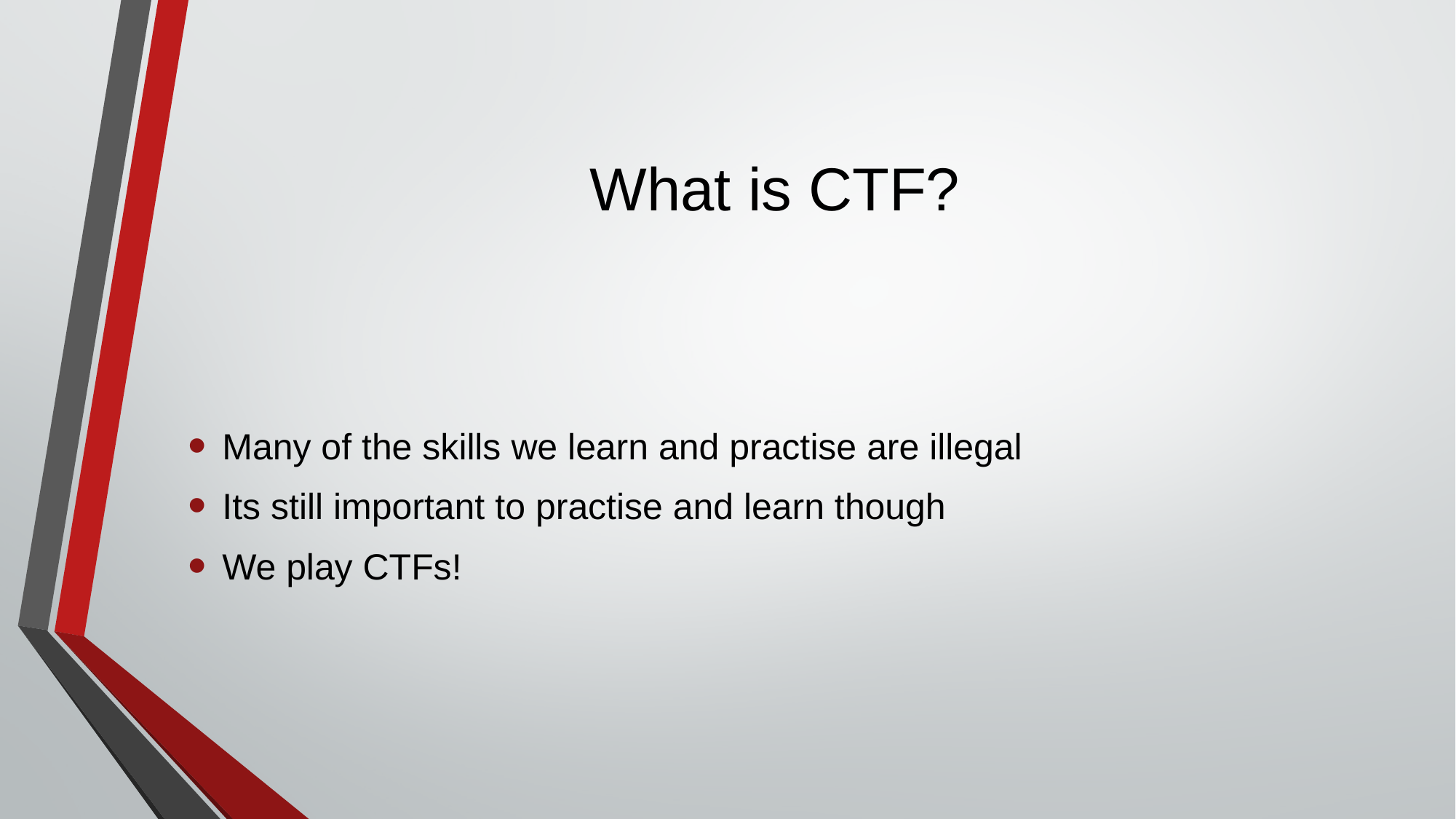

# What is CTF?
Many of the skills we learn and practise are illegal
Its still important to practise and learn though
We play CTFs!